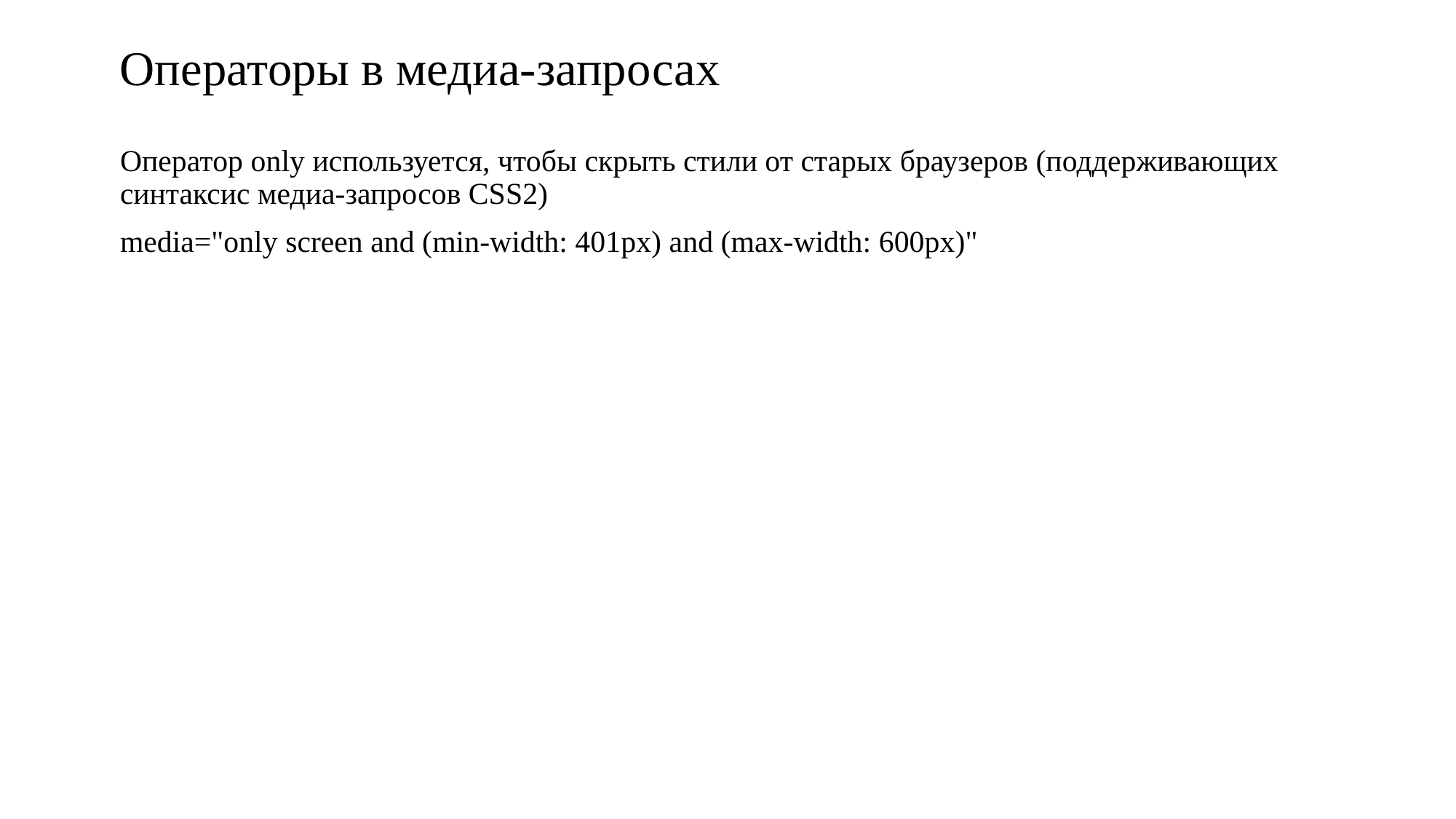

# Операторы в медиа-запросах
Оператор only используется, чтобы скрыть стили от старых браузеров (поддерживающих синтаксис медиа-запросов CSS2)
media="only screen and (min-width: 401px) and (max-width: 600px)"